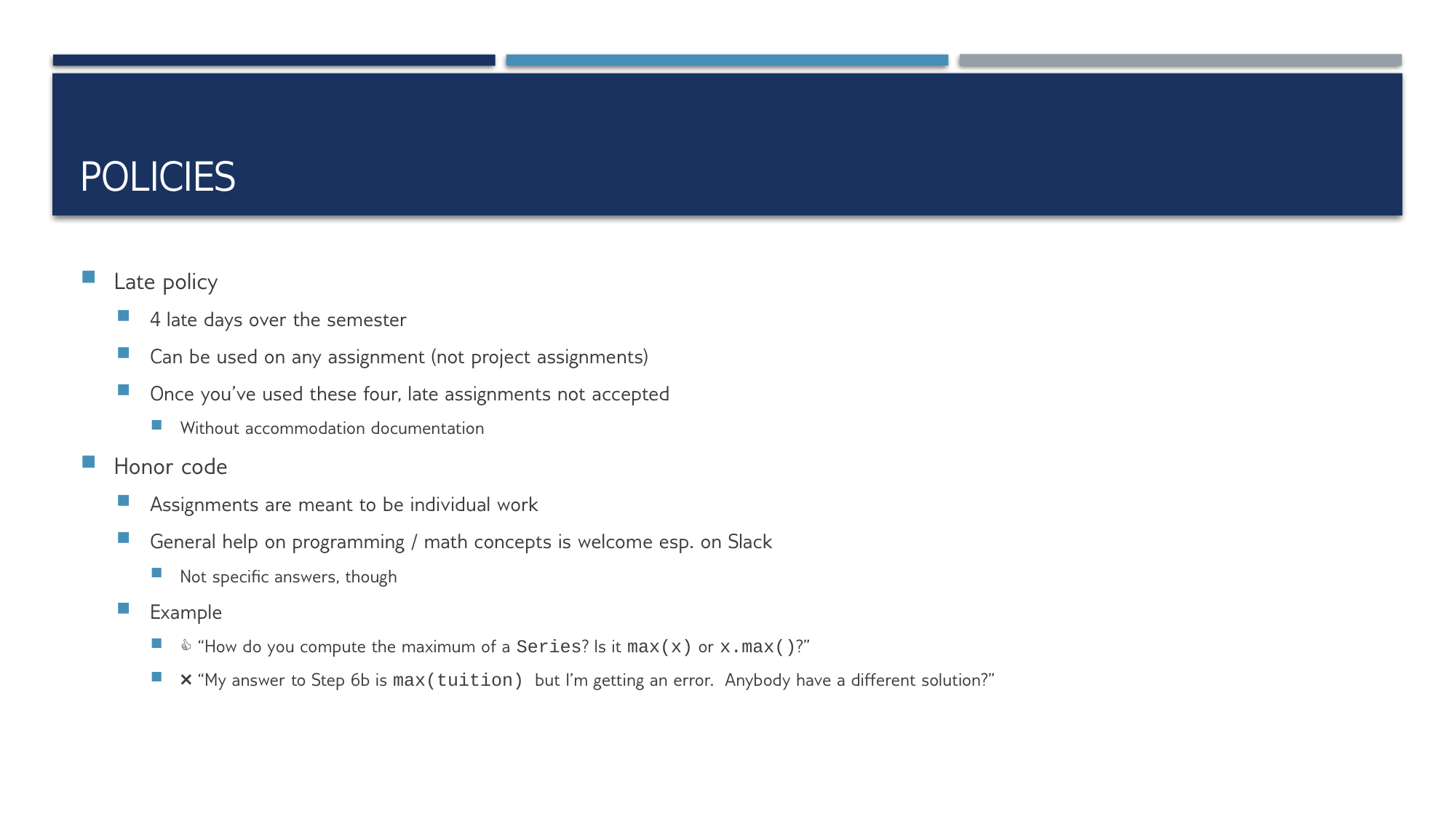

# Policies
Late policy
4 late days over the semester
Can be used on any assignment (not project assignments)
Once you’ve used these four, late assignments not accepted
Without accommodation documentation
Honor code
Assignments are meant to be individual work
General help on programming / math concepts is welcome esp. on Slack
Not specific answers, though
Example
👍 “How do you compute the maximum of a Series? Is it max(x) or x.max()?”
❌ “My answer to Step 6b is max(tuition) but I’m getting an error.  Anybody have a different solution?”